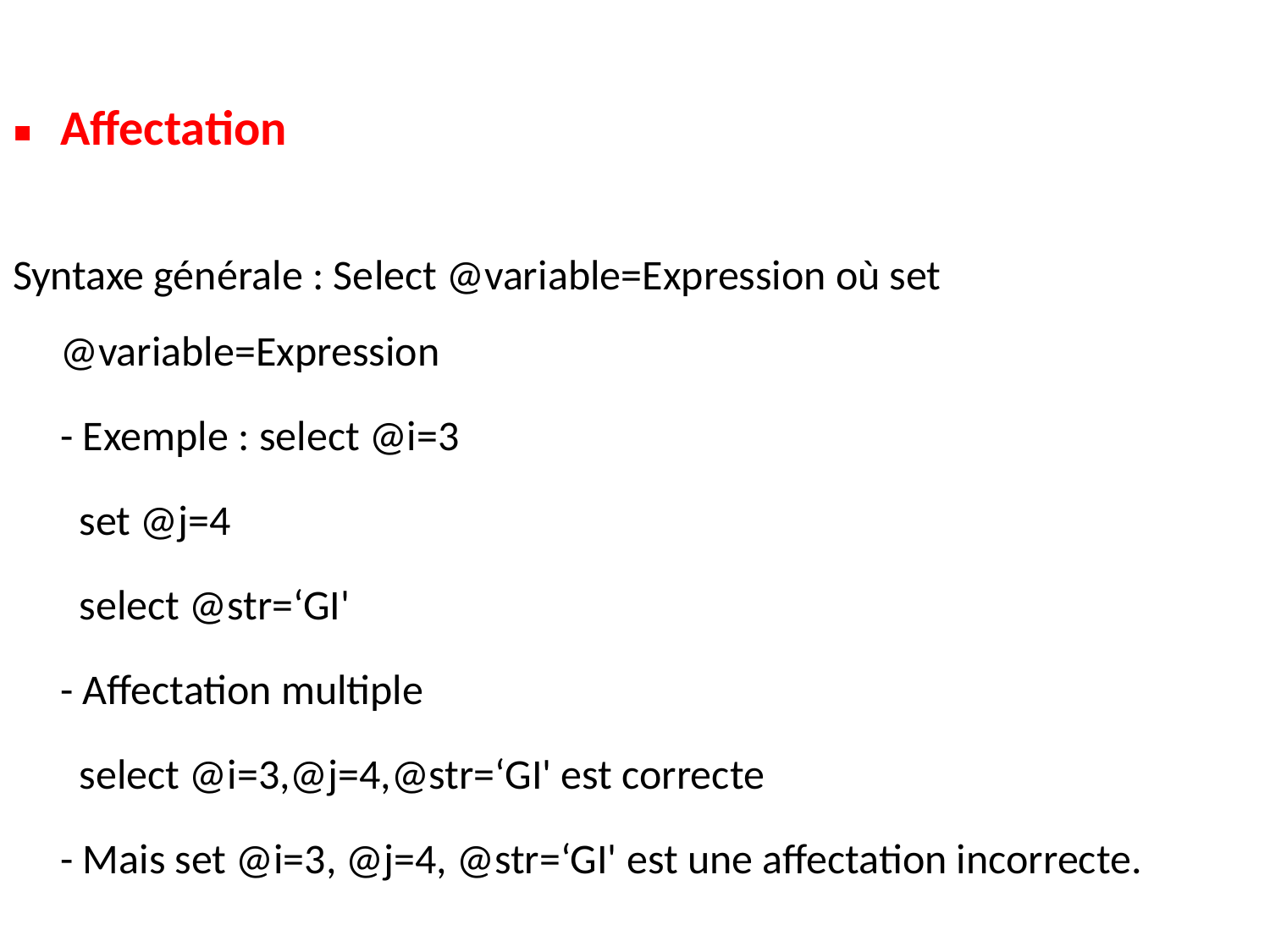

Affectation

Syntaxe générale : Select @variable=Expression où set @variable=Expression
	- Exemple : select @i=3
	  set @j=4
	  select @str=‘GI'
	- Affectation multiple
	  select @i=3,@j=4,@str=‘GI' est correcte
	- Mais set @i=3, @j=4, @str=‘GI' est une affectation incorrecte.